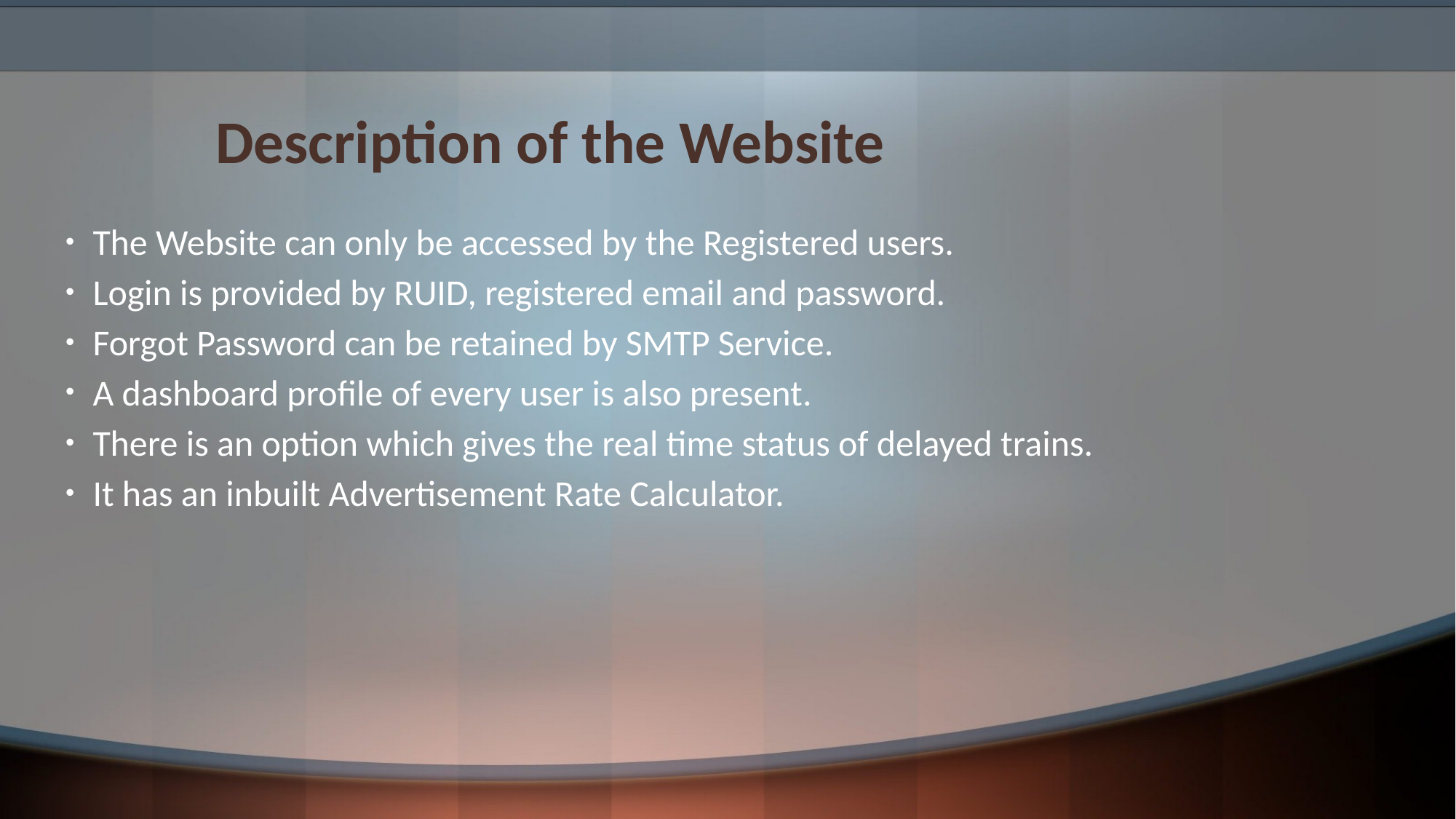

# Description of the Website
The Website can only be accessed by the Registered users.
Login is provided by RUID, registered email and password.
Forgot Password can be retained by SMTP Service.
A dashboard profile of every user is also present.
There is an option which gives the real time status of delayed trains.
It has an inbuilt Advertisement Rate Calculator.